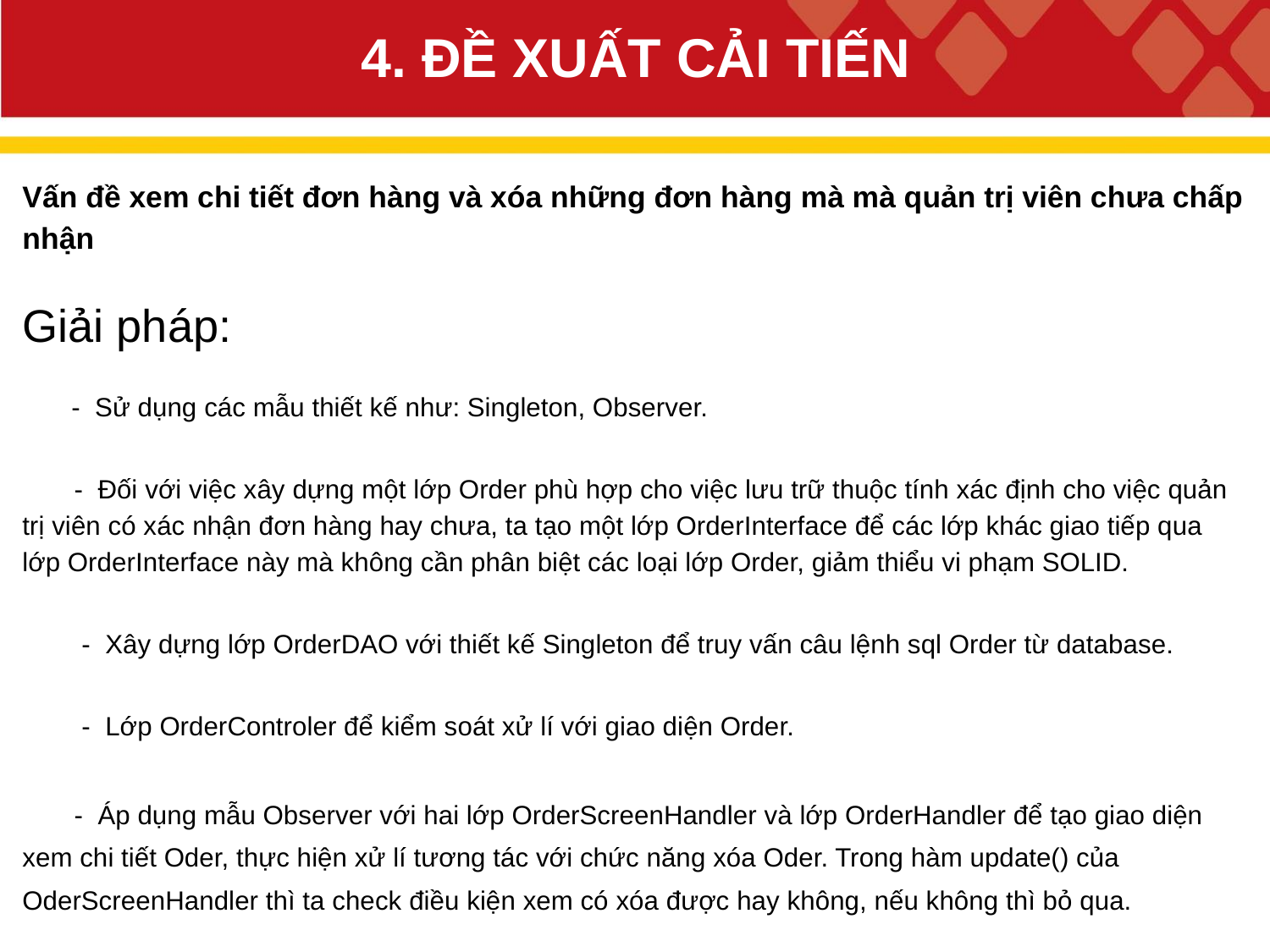

# 4. ĐỀ XUẤT CẢI TIẾN
Vấn đề xem chi tiết đơn hàng và xóa những đơn hàng mà mà quản trị viên chưa chấp nhận
Giải pháp:
        -  Sử dụng các mẫu thiết kế như: Singleton, Observer.
       -  Đối với việc xây dựng một lớp Order phù hợp cho việc lưu trữ thuộc tính xác định cho việc quản trị viên có xác nhận đơn hàng hay chưa, ta tạo một lớp OrderInterface để các lớp khác giao tiếp qua lớp OrderInterface này mà không cần phân biệt các loại lớp Order, giảm thiểu vi phạm SOLID.
        -  Xây dựng lớp OrderDAO với thiết kế Singleton để truy vấn câu lệnh sql Order từ database.
        -  Lớp OrderControler để kiểm soát xử lí với giao diện Order.
       -  Áp dụng mẫu Observer với hai lớp OrderScreenHandler và lớp OrderHandler để tạo giao diện xem chi tiết Oder, thực hiện xử lí tương tác với chức năng xóa Oder. Trong hàm update() của OderScreenHandler thì ta check điều kiện xem có xóa được hay không, nếu không thì bỏ qua.